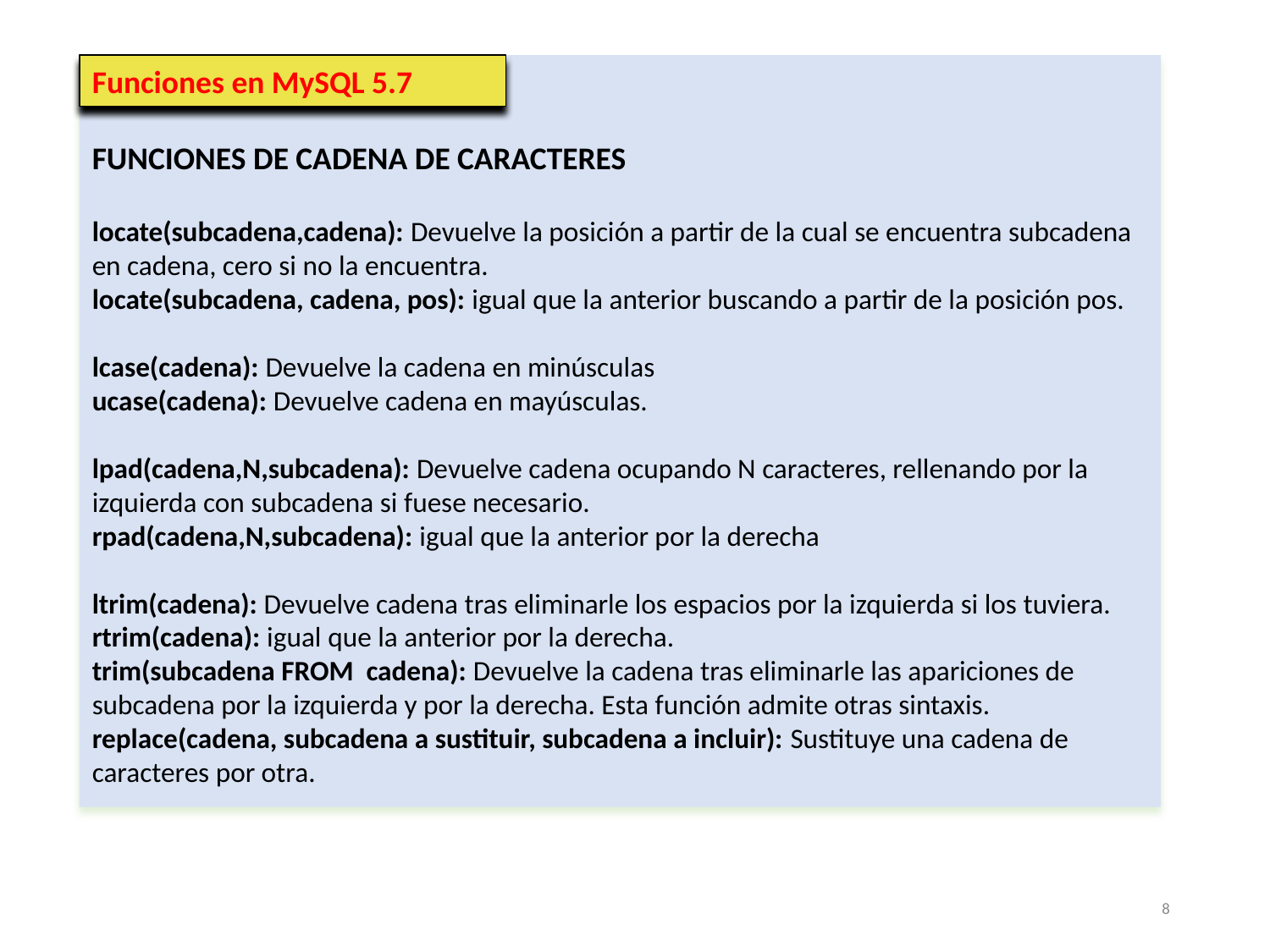

FUNCIONES DE CADENA DE CARACTERES

locate(subcadena,cadena): Devuelve la posición a partir de la cual se encuentra subcadena en cadena, cero si no la encuentra.
locate(subcadena, cadena, pos): igual que la anterior buscando a partir de la posición pos.

lcase(cadena): Devuelve la cadena en minúsculas
ucase(cadena): Devuelve cadena en mayúsculas.

lpad(cadena,N,subcadena): Devuelve cadena ocupando N caracteres, rellenando por la izquierda con subcadena si fuese necesario.
rpad(cadena,N,subcadena): igual que la anterior por la derecha

ltrim(cadena): Devuelve cadena tras eliminarle los espacios por la izquierda si los tuviera.
rtrim(cadena): igual que la anterior por la derecha.
trim(subcadena FROM  cadena): Devuelve la cadena tras eliminarle las apariciones de subcadena por la izquierda y por la derecha. Esta función admite otras sintaxis.
replace(cadena, subcadena a sustituir, subcadena a incluir): Sustituye una cadena de caracteres por otra.
Funciones en MySQL 5.7
8